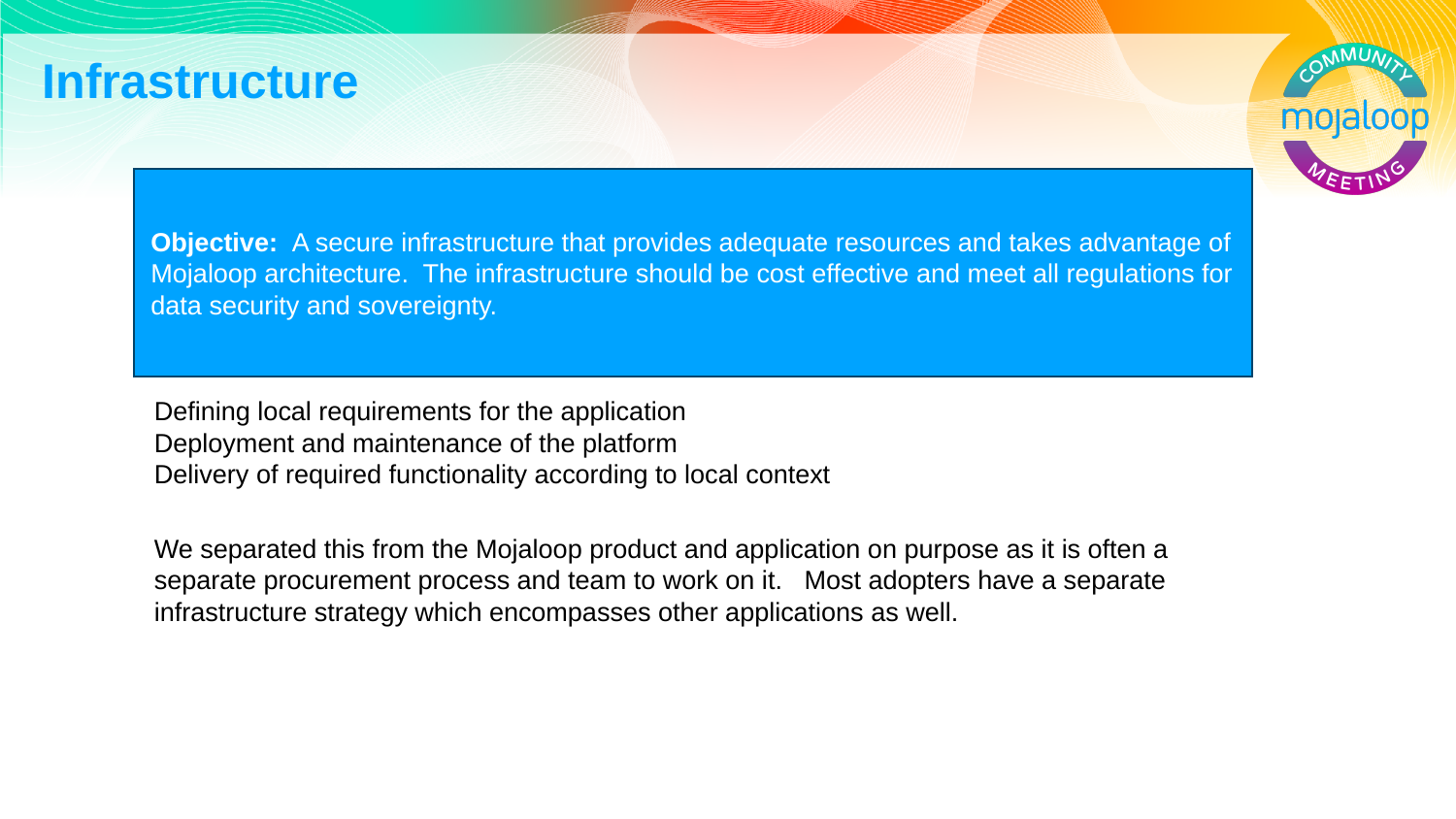

# Infrastructure
Objective:  A secure infrastructure that provides adequate resources and takes advantage of Mojaloop architecture.  The infrastructure should be cost effective and meet all regulations for data security and sovereignty.
34
Defining local requirements for the application
Deployment and maintenance of the platform
Delivery of required functionality according to local context
We separated this from the Mojaloop product and application on purpose as it is often a separate procurement process and team to work on it.   Most adopters have a separate infrastructure strategy which encompasses other applications as well.